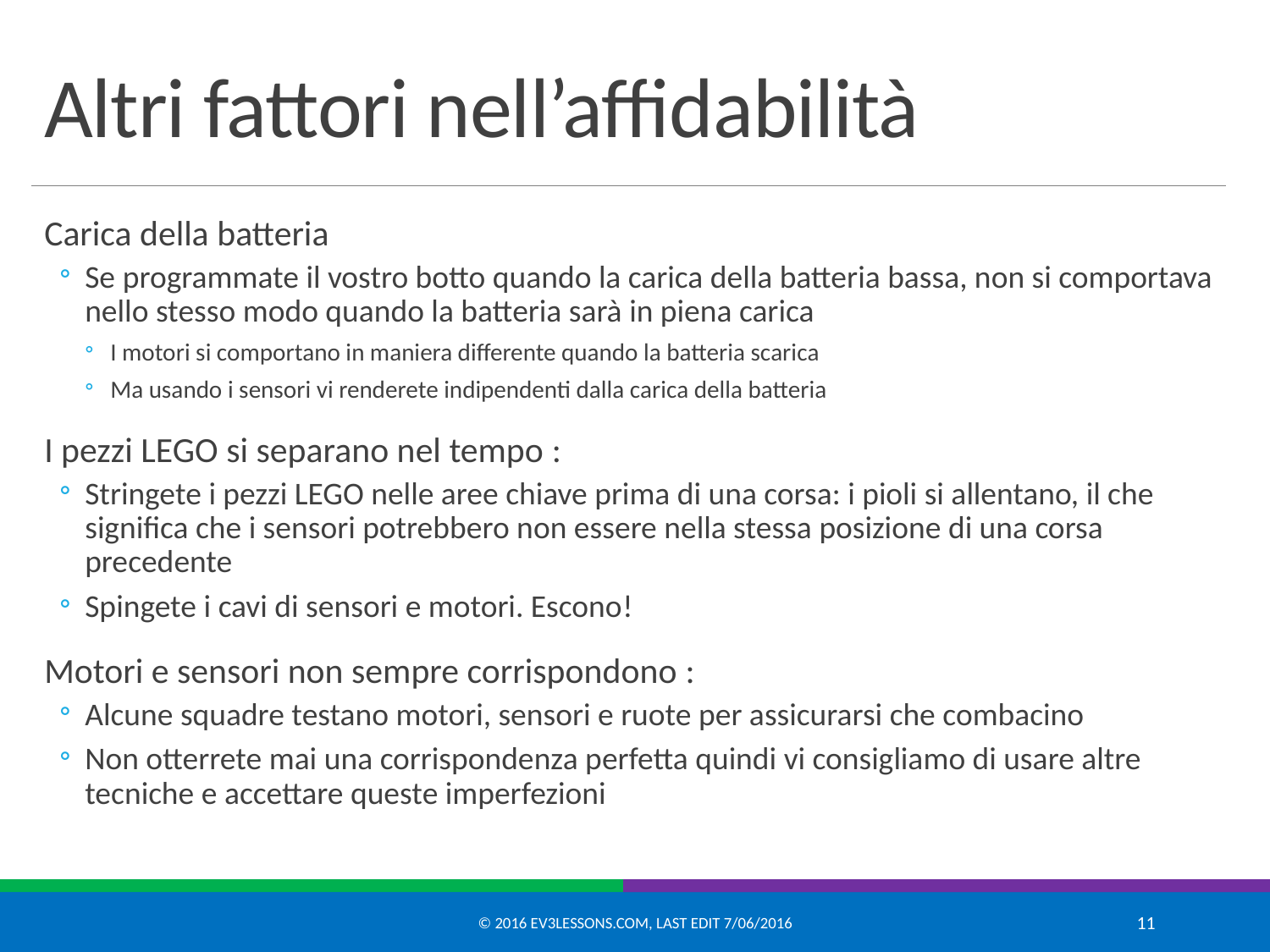

# Altri fattori nell’affidabilità
Carica della batteria
Se programmate il vostro botto quando la carica della batteria bassa, non si comportava nello stesso modo quando la batteria sarà in piena carica
I motori si comportano in maniera differente quando la batteria scarica
Ma usando i sensori vi renderete indipendenti dalla carica della batteria
I pezzi LEGO si separano nel tempo :
Stringete i pezzi LEGO nelle aree chiave prima di una corsa: i pioli si allentano, il che significa che i sensori potrebbero non essere nella stessa posizione di una corsa precedente
Spingete i cavi di sensori e motori. Escono!
Motori e sensori non sempre corrispondono :
Alcune squadre testano motori, sensori e ruote per assicurarsi che combacino
Non otterrete mai una corrispondenza perfetta quindi vi consigliamo di usare altre tecniche e accettare queste imperfezioni
© 2016 EV3Lessons.com, Last edit 7/06/2016
11